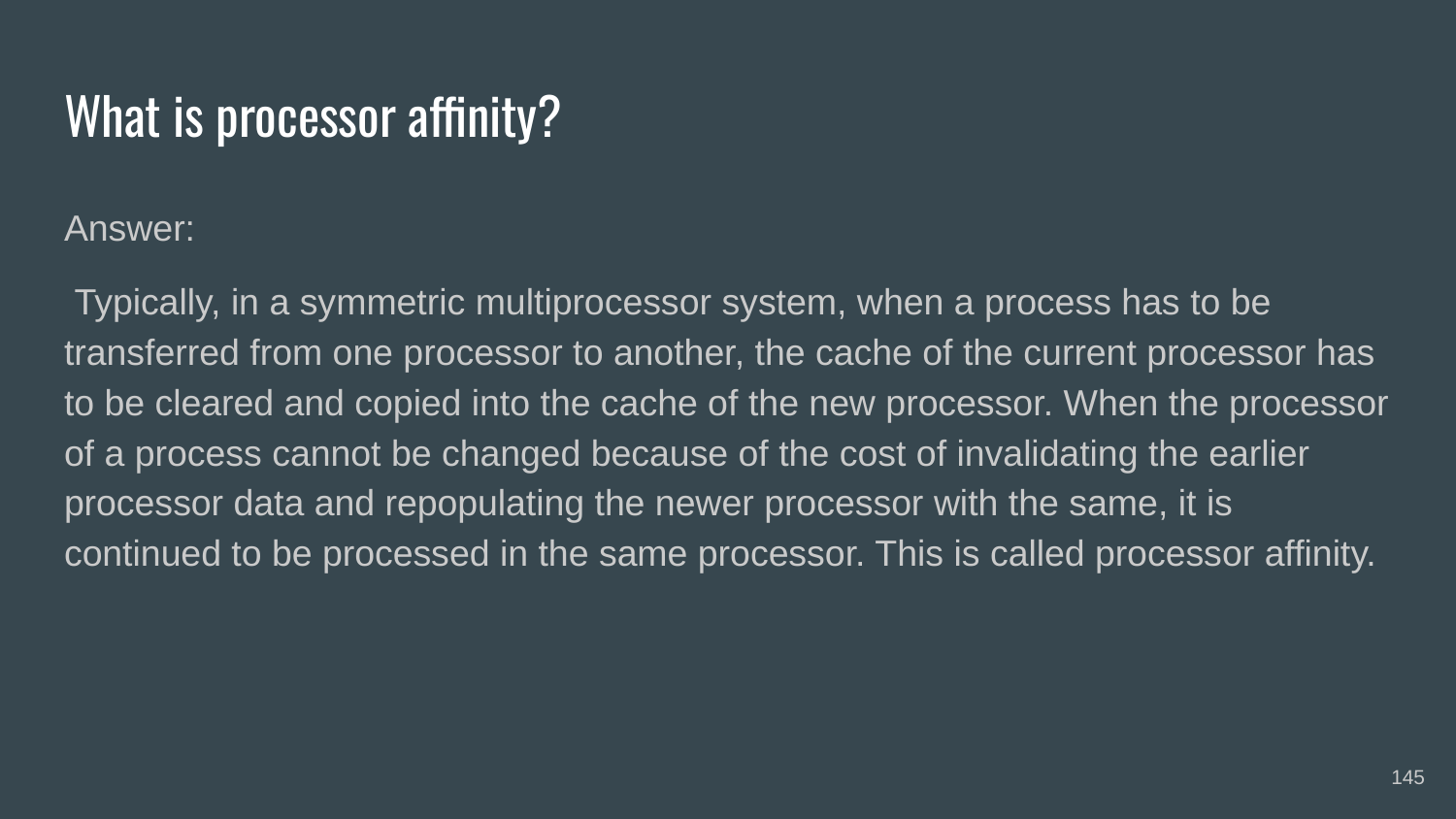

# What is processor affinity?
Answer:
 Typically, in a symmetric multiprocessor system, when a process has to be transferred from one processor to another, the cache of the current processor has to be cleared and copied into the cache of the new processor. When the processor of a process cannot be changed because of the cost of invalidating the earlier processor data and repopulating the newer processor with the same, it is continued to be processed in the same processor. This is called processor affinity.
145